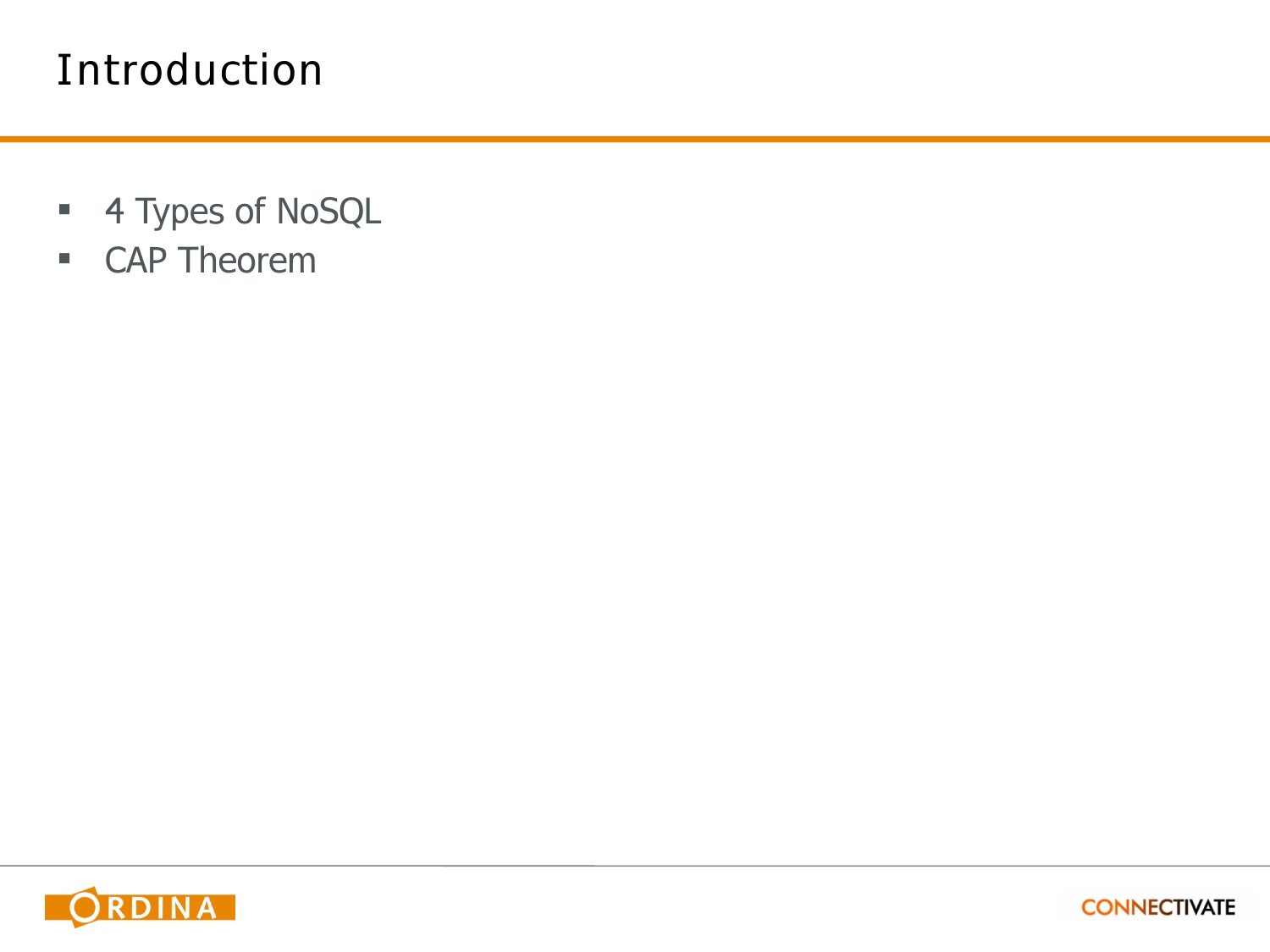

# Introduction
4 Types of NoSQL
CAP Theorem